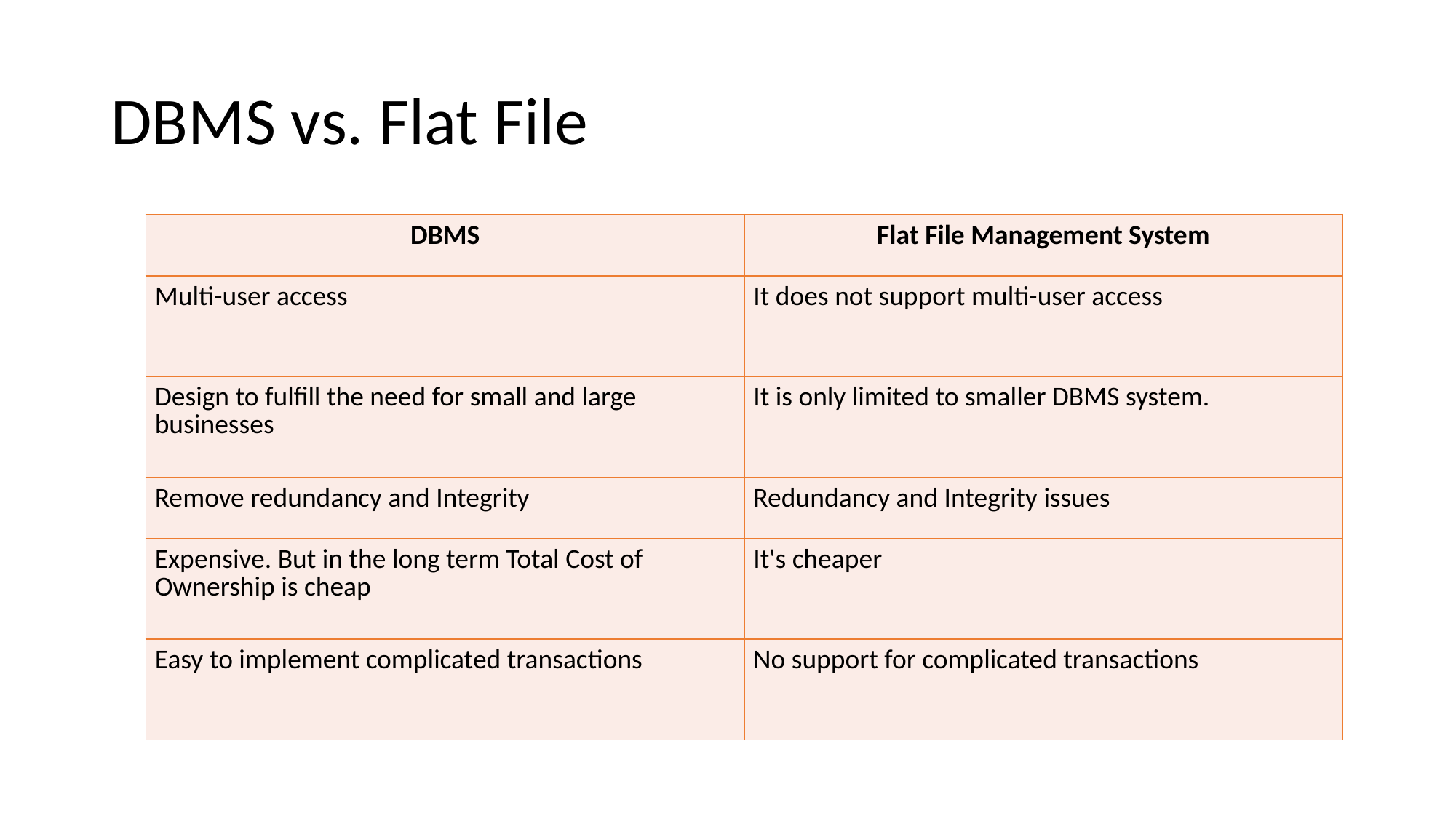

# DBMS vs. Flat File
| DBMS | Flat File Management System |
| --- | --- |
| Multi-user access | It does not support multi-user access |
| Design to fulfill the need for small and large businesses | It is only limited to smaller DBMS system. |
| Remove redundancy and Integrity | Redundancy and Integrity issues |
| Expensive. But in the long term Total Cost of Ownership is cheap | It's cheaper |
| Easy to implement complicated transactions | No support for complicated transactions |